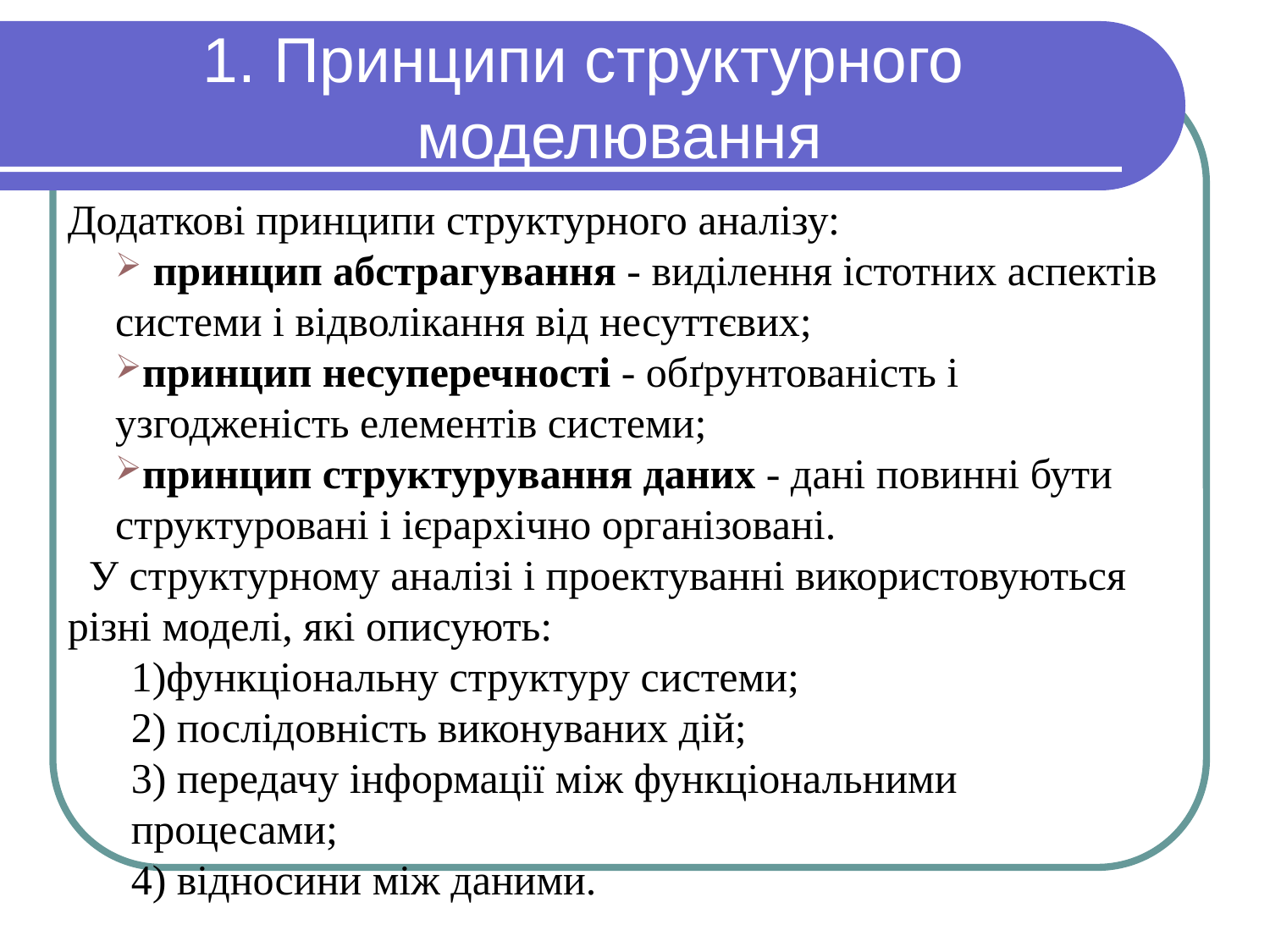

# Принципи структурного моделювання
Додаткові принципи структурного аналізу:
 принцип абстрагування - виділення істотних аспектів системи і відволікання від несуттєвих;
принцип несуперечності - обґрунтованість і узгодженість елементів системи;
принцип структурування даних - дані повинні бути структуровані і ієрархічно організовані.
  У структурному аналізі і проектуванні використовуються різні моделі, які описують:
функціональну структуру системи;
 послідовність виконуваних дій;
 передачу інформації між функціональними процесами;
 відносини між даними.